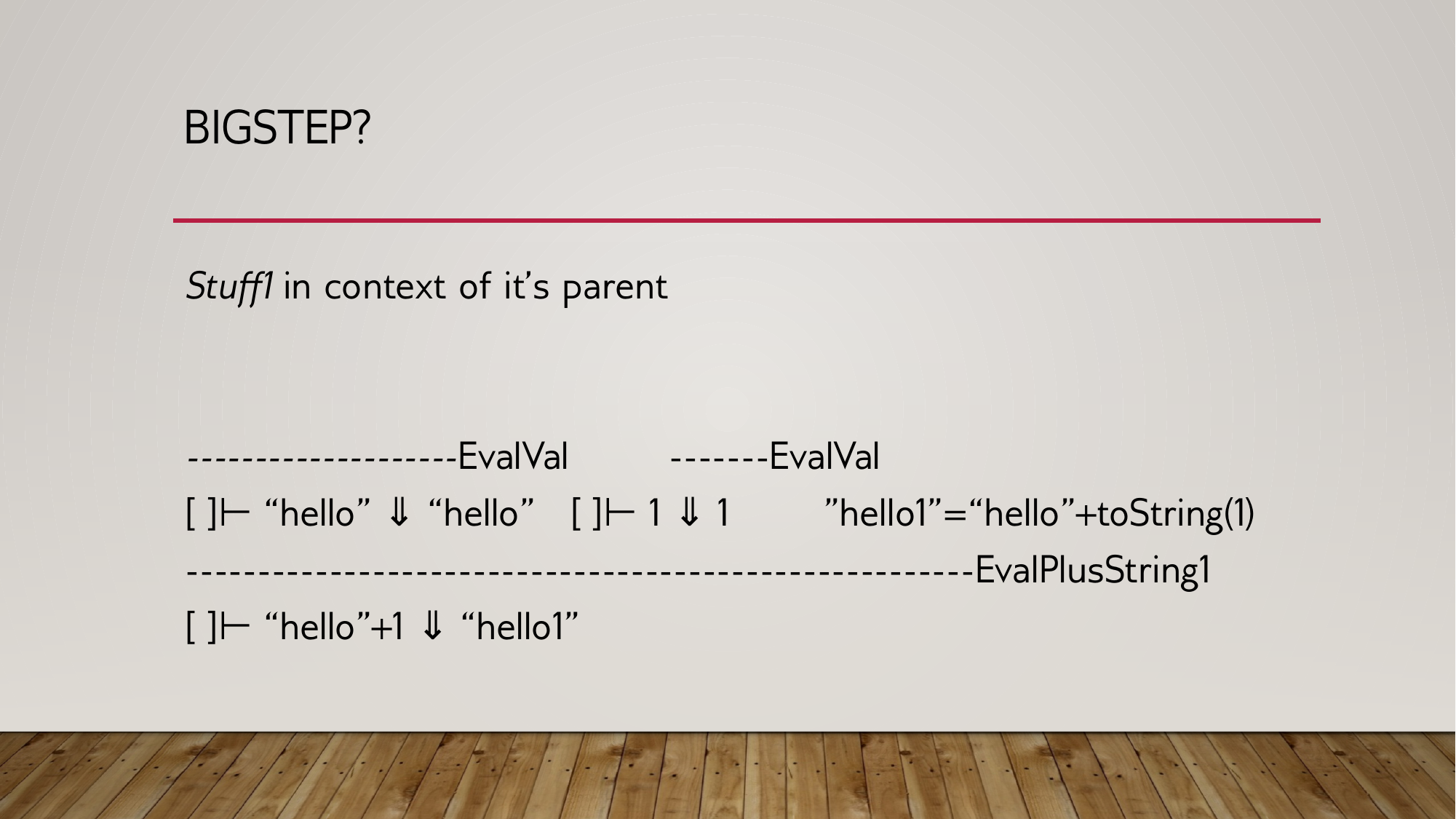

# BigStep?
Stuff1 in context of it’s parent

--------------------EvalVal	    -------EvalVal
[ ]⊢ “hello” ⇓ “hello”   [ ]⊢ 1 ⇓ 1        ”hello1”=“hello”+toString(1)
-------------------------------------------------------EvalPlusString1
[ ]⊢ “hello”+1 ⇓ “hello1”